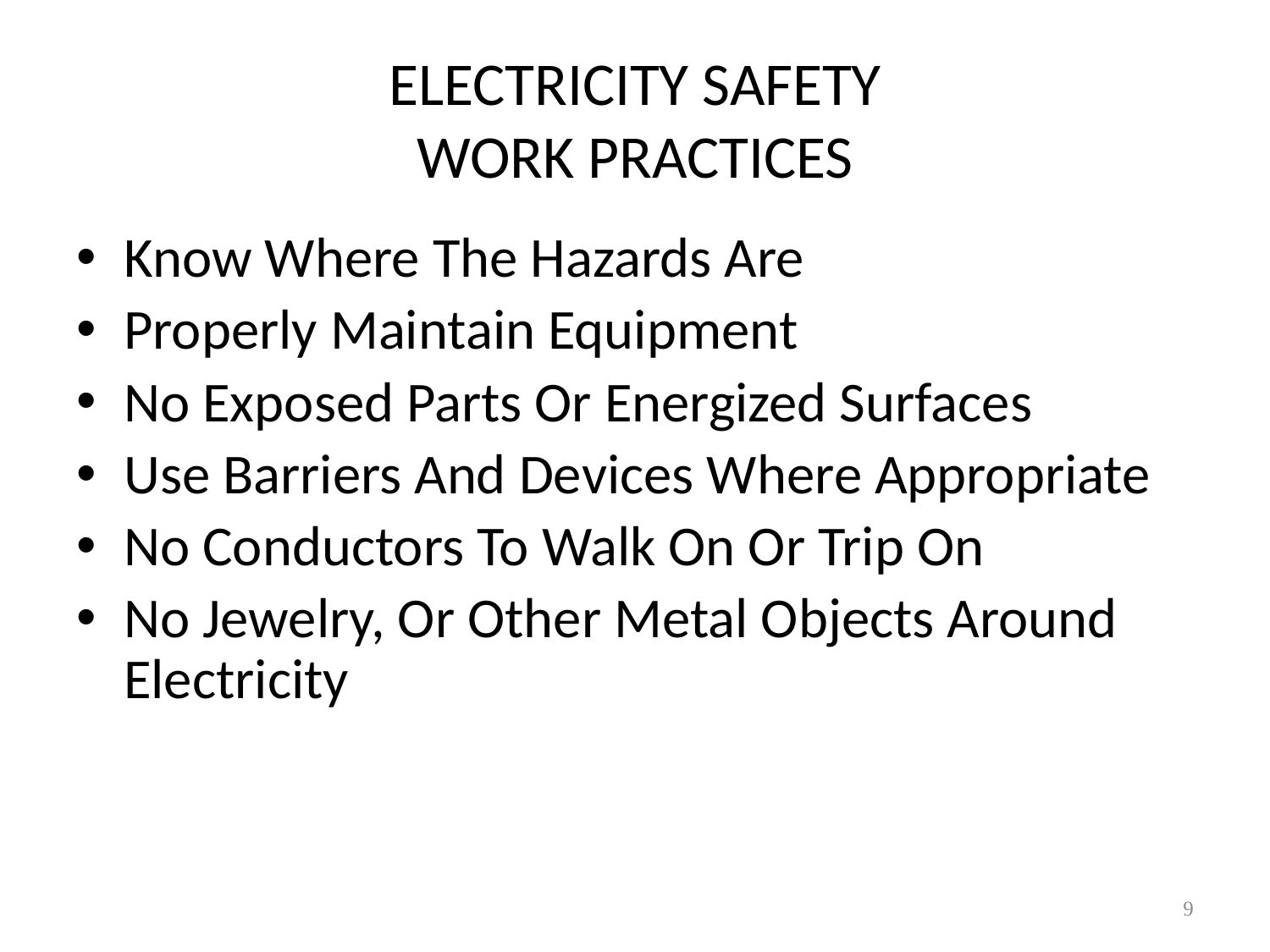

# ELECTRICITY SAFETY WORK PRACTICES
Know Where The Hazards Are
Properly Maintain Equipment
No Exposed Parts Or Energized Surfaces
Use Barriers And Devices Where Appropriate
No Conductors To Walk On Or Trip On
No Jewelry, Or Other Metal Objects Around Electricity
9